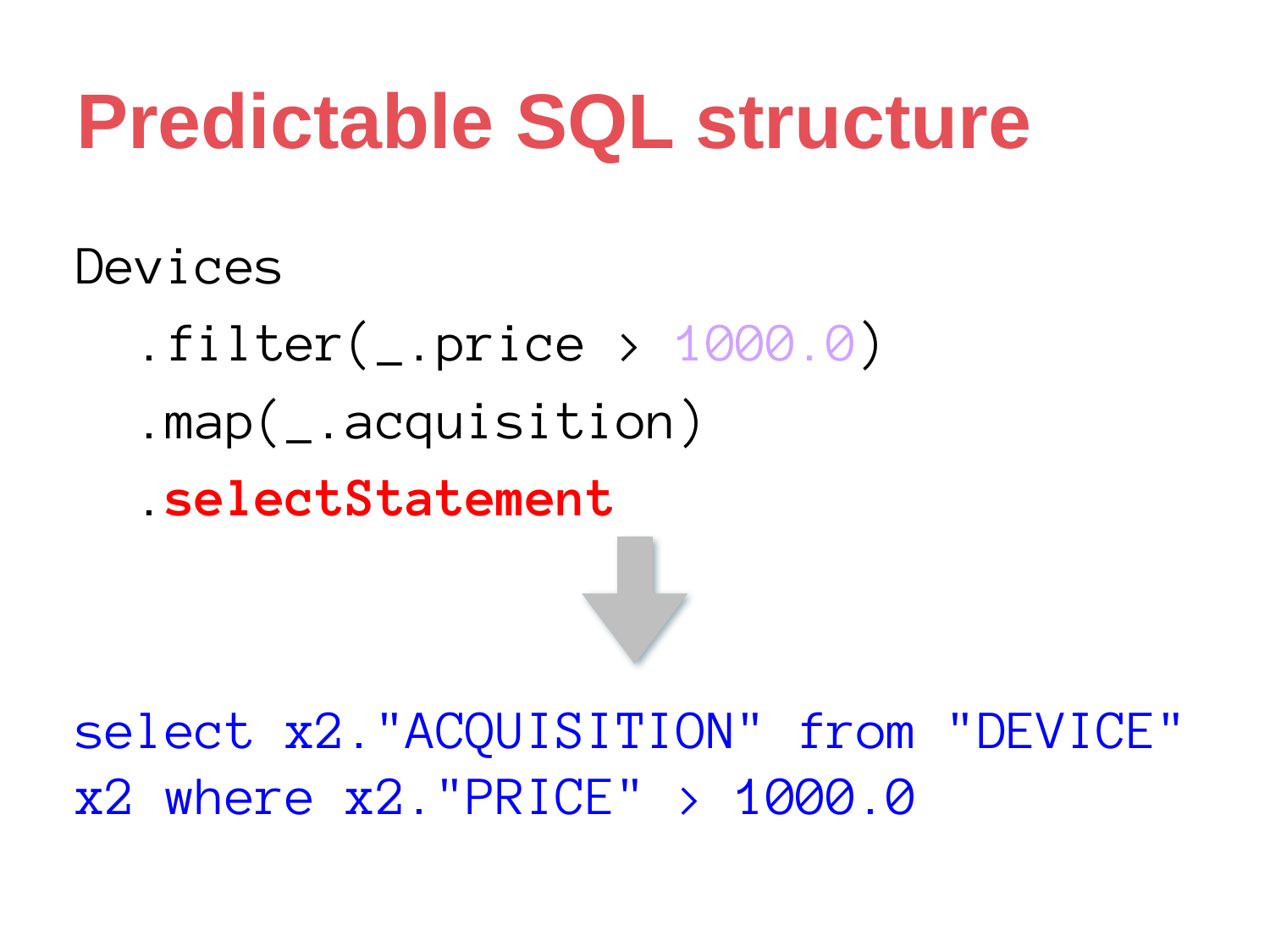

# Predictable SQL structure
Devices
  .filter(_.price > 1000.0)
  .map(_.acquisition)
  .selectStatement

select x2."ACQUISITION" from "DEVICE" x2 where x2."PRICE" > 1000.0